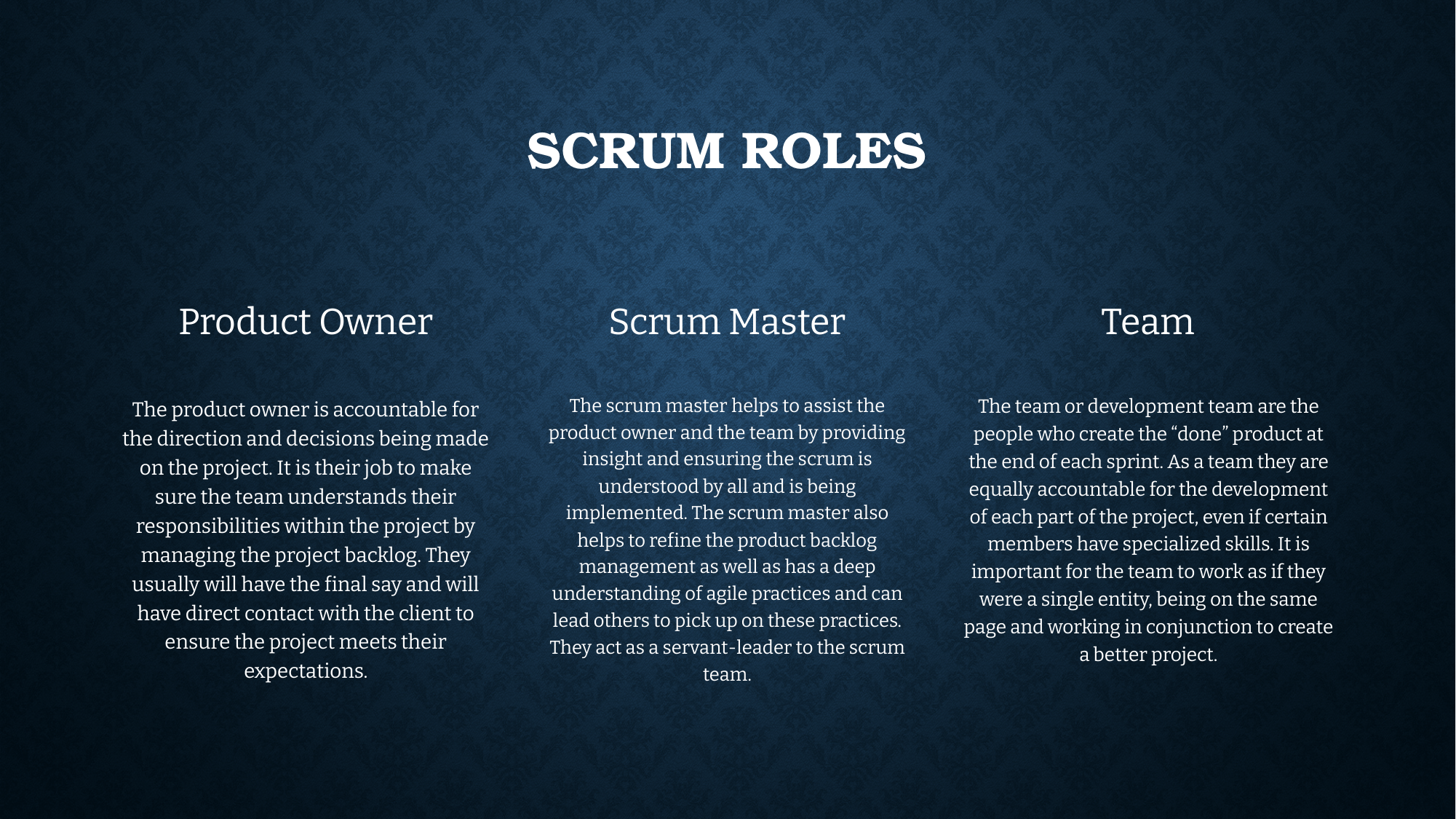

# Scrum Roles
Product Owner
Scrum Master
Team

The product owner is accountable for the direction and decisions being made on the project. It is their job to make sure the team understands their responsibilities within the project by managing the project backlog. They usually will have the final say and will have direct contact with the client to ensure the project meets their expectations.

The scrum master helps to assist the product owner and the team by providing insight and ensuring the scrum is understood by all and is being implemented. The scrum master also helps to refine the product backlog management as well as has a deep understanding of agile practices and can lead others to pick up on these practices. They act as a servant-leader to the scrum team.

The team or development team are the people who create the “done” product at the end of each sprint. As a team they are equally accountable for the development of each part of the project, even if certain members have specialized skills. It is important for the team to work as if they were a single entity, being on the same page and working in conjunction to create a better project.